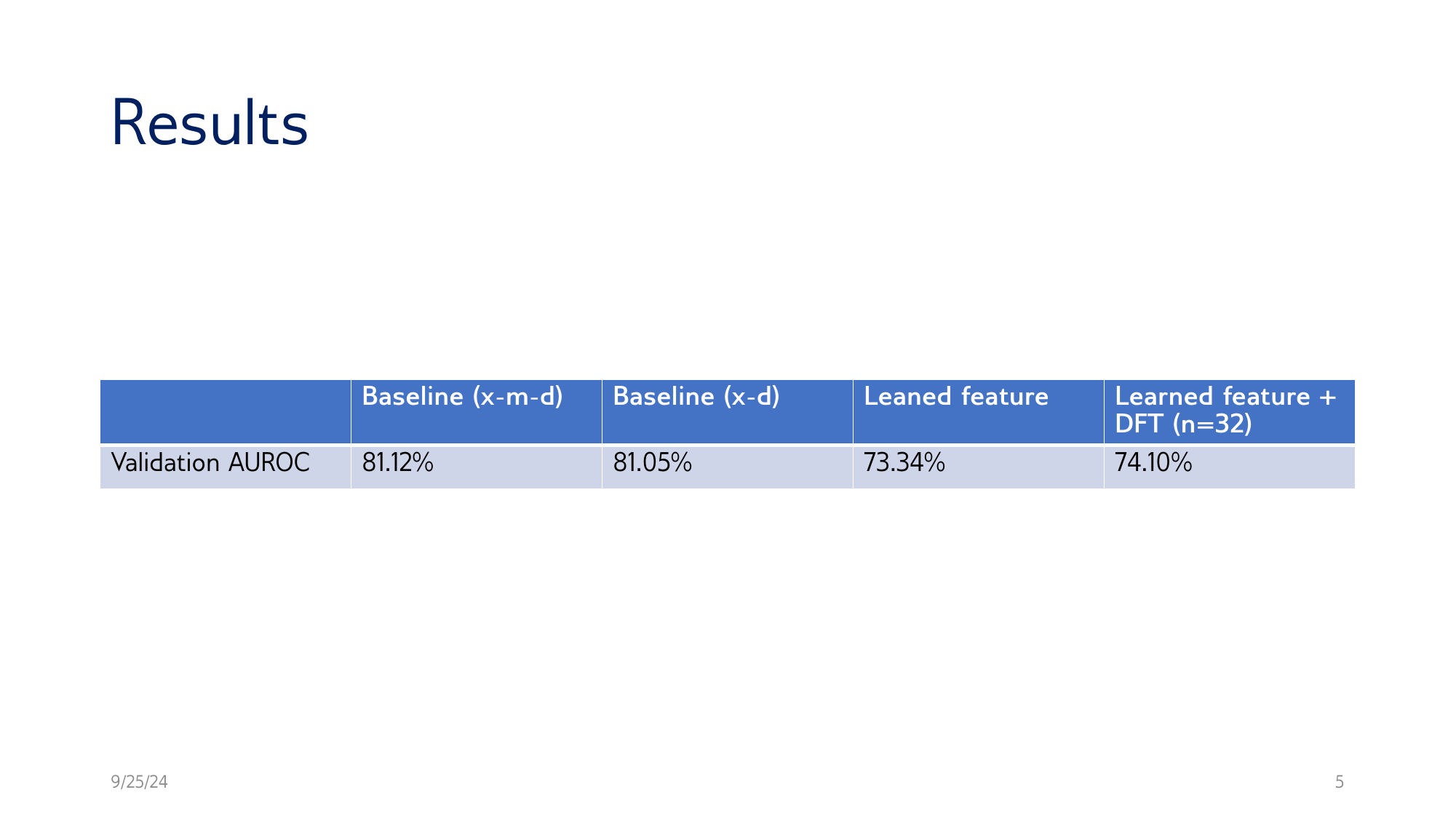

# Results
|  | Baseline (x-m-d) | Baseline (x-d) | Leaned feature | Learned feature + DFT (n=32) |
| --- | --- | --- | --- | --- |
| Validation AUROC | 81.12% | 81.05% | 73.34% | 74.10% |
9/25/24
5